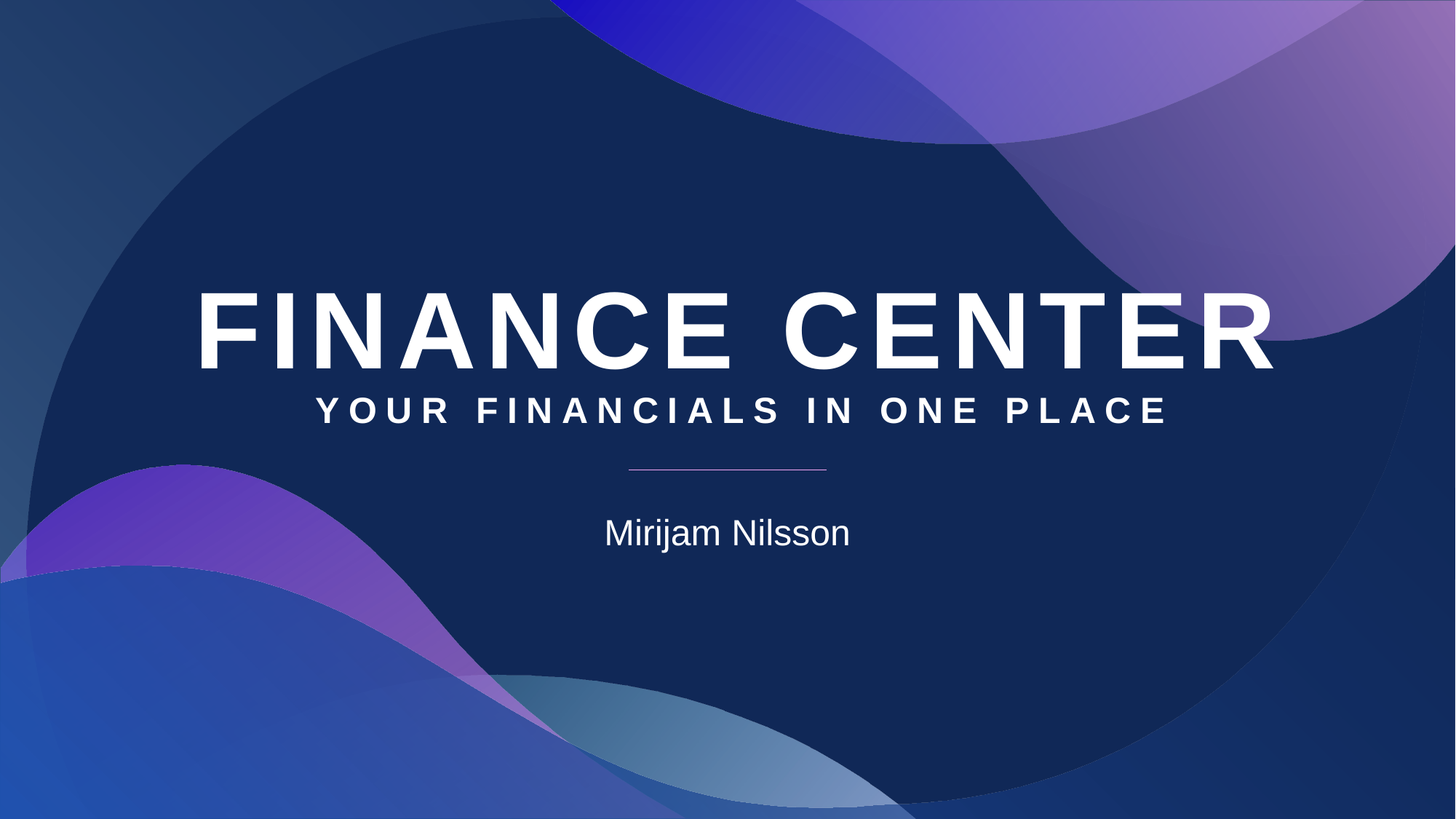

# Finance center Your financials in one place
Mirijam Nilsson